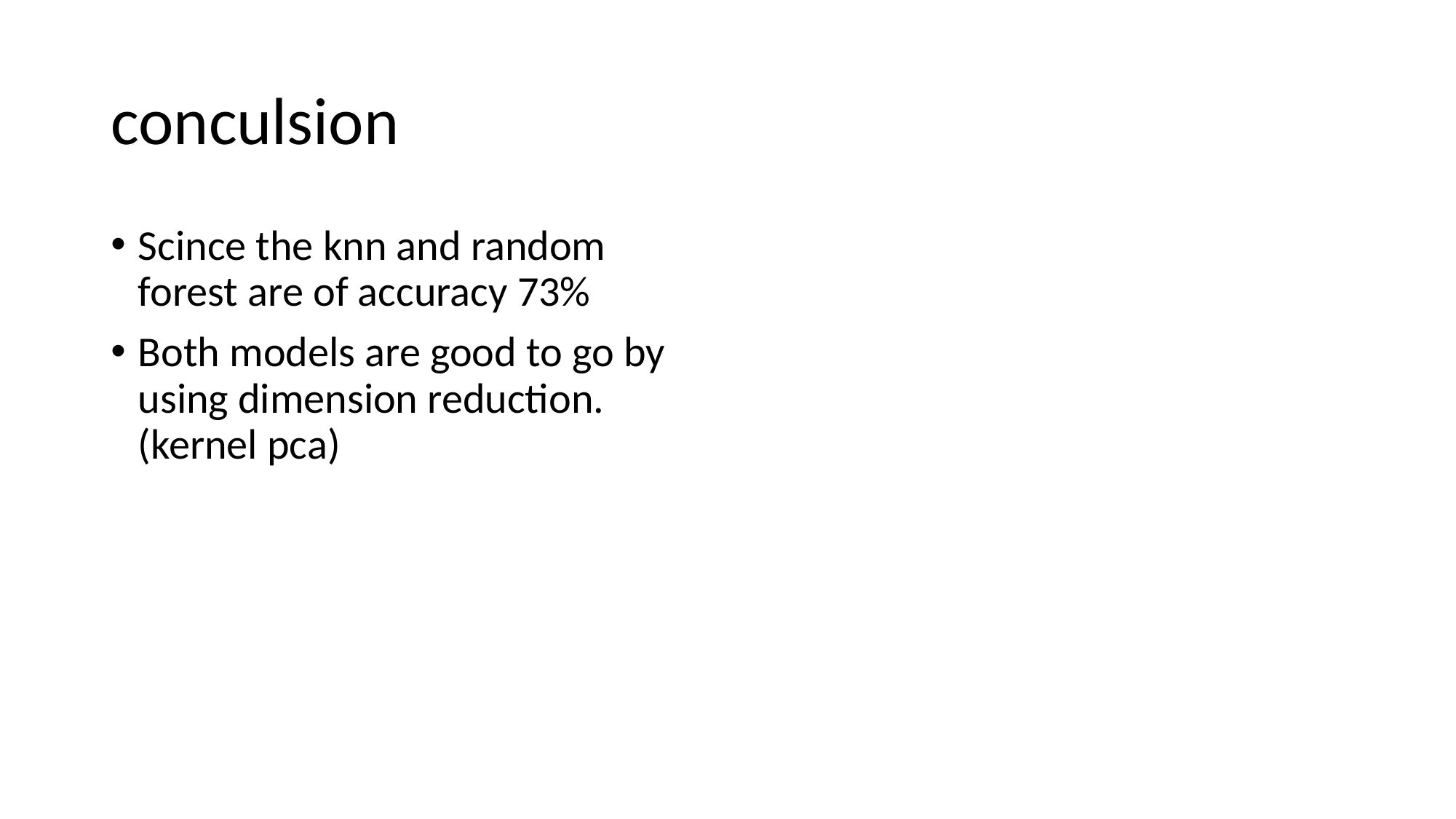

# conculsion
Scince the knn and random forest are of accuracy 73%
Both models are good to go by using dimension reduction.(kernel pca)